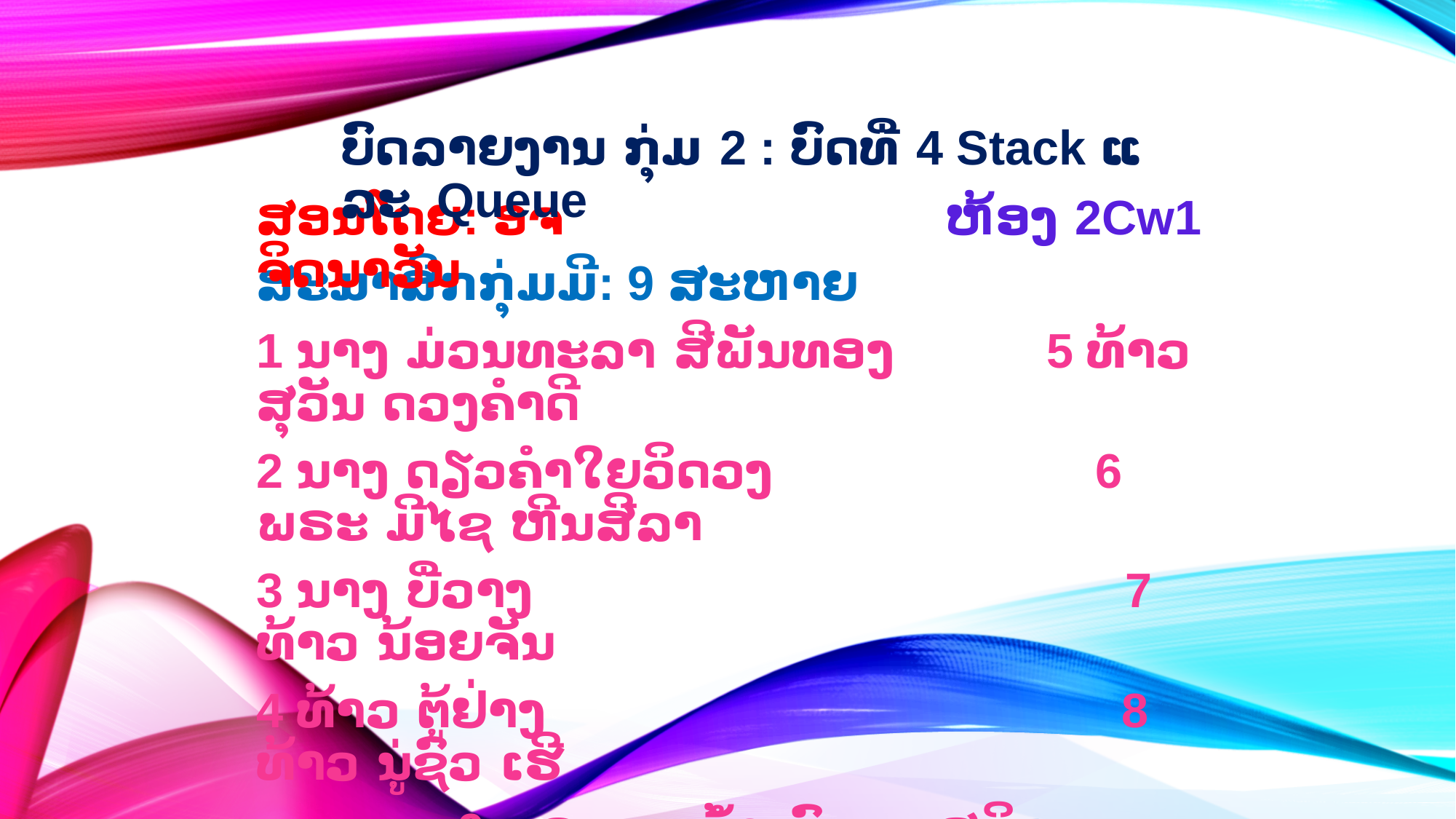

ບົດລາຍງານ ກຸ່ມ 2 : ບົດທີ່ 4 Stack ແລະ  Queue
ສອນໂດຍ: ອຈ ຈິດນາວັນ
ຫ້ອງ 2Cw1
ສະມາສິກກຸ່ມມີ: 9 ສະຫາຍ
1 ນາງ ມ່ວນທະລາ ສີພັນທອງ         5 ທ້າວ ສຸວັນ ດວງຄໍາດີ
2 ນາງ ດຽວຄຳໃຍວິດວງ                   6 ພຣະ ມີໄຊ ຫີນສີລາ
3 ນາງ ບີ່ວາງ                                   7 ທ້າວ ນ້ອຍຈັນ
4 ທ້າວ ຕູ້ຢ່າງ                                  8 ທ້າວ ນູ່ຊົວ ເຮີ
               9 ພຣະ ບຸນຄ້ຳ ພົມມະສຸລິນ